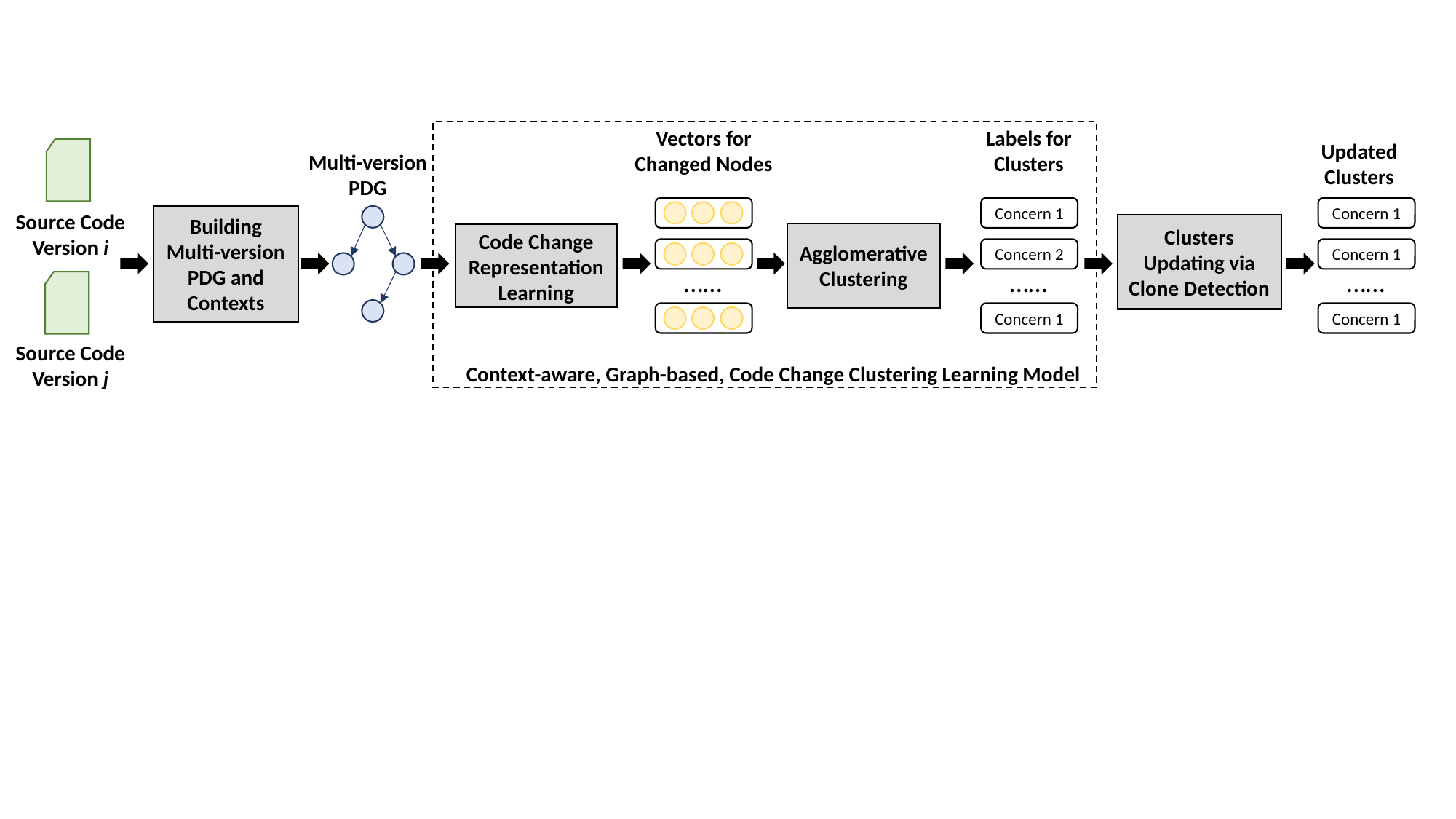

Vectors for Changed Nodes
Labels for Clusters

Updated Clusters

Multi-version PDG

Concern 1
Concern 1
Source Code Version i

Concern 2
Concern 1
Building Multi-version PDG and Contexts

Clusters Updating via Clone Detection
Agglomerative Clustering
Code Change Representation Learning

……
……
……

Concern 1
Concern 1

Source Code Version j
Context-aware, Graph-based, Code Change Clustering Learning Model